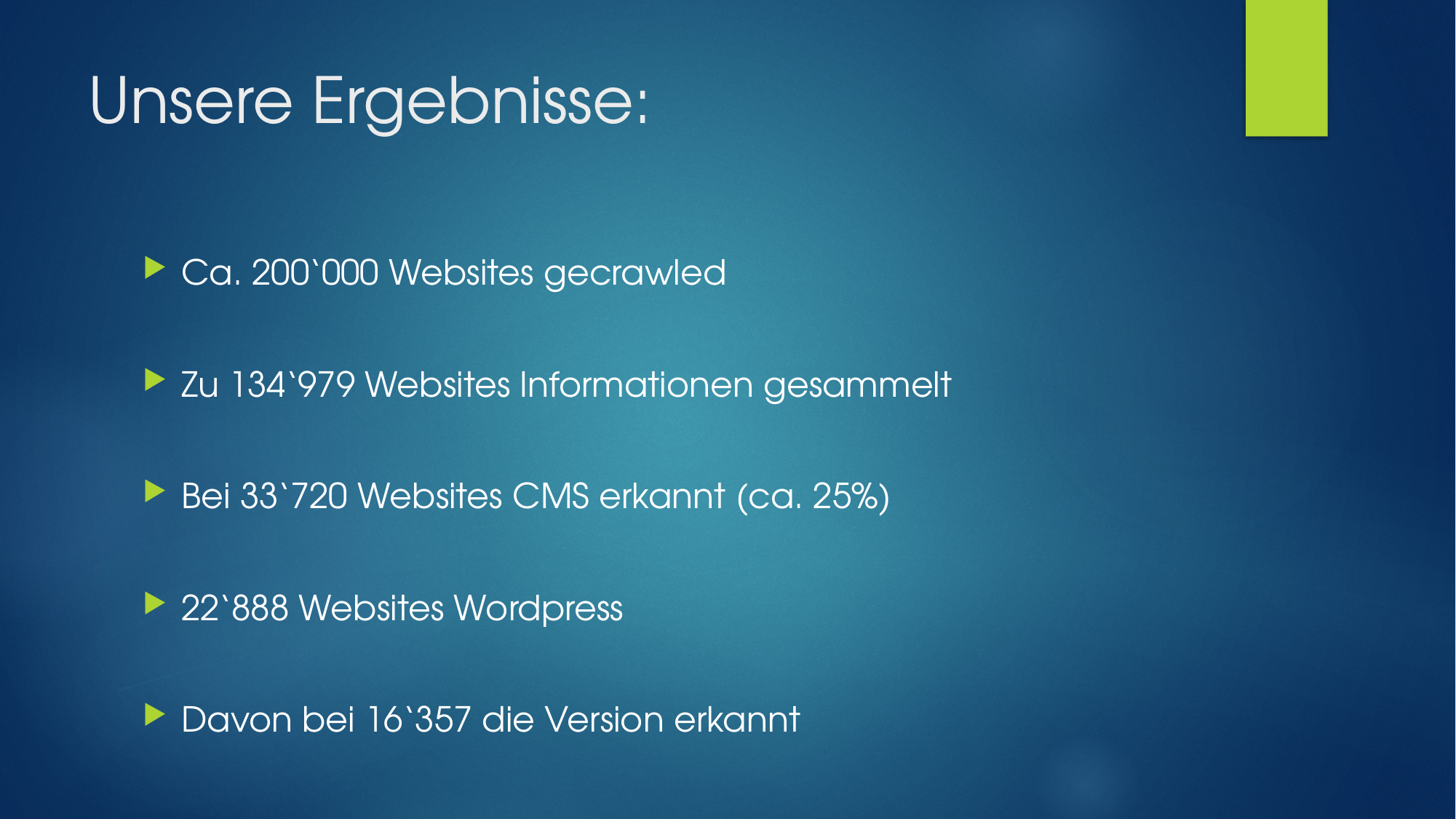

# Unsere Ergebnisse:
Ca. 200‘000 Websites gecrawled

Zu 134‘979 Websites Informationen gesammelt

Bei 33‘720 Websites CMS erkannt (ca. 25%)

22‘888 Websites Wordpress

Davon bei 16‘357 die Version erkannt